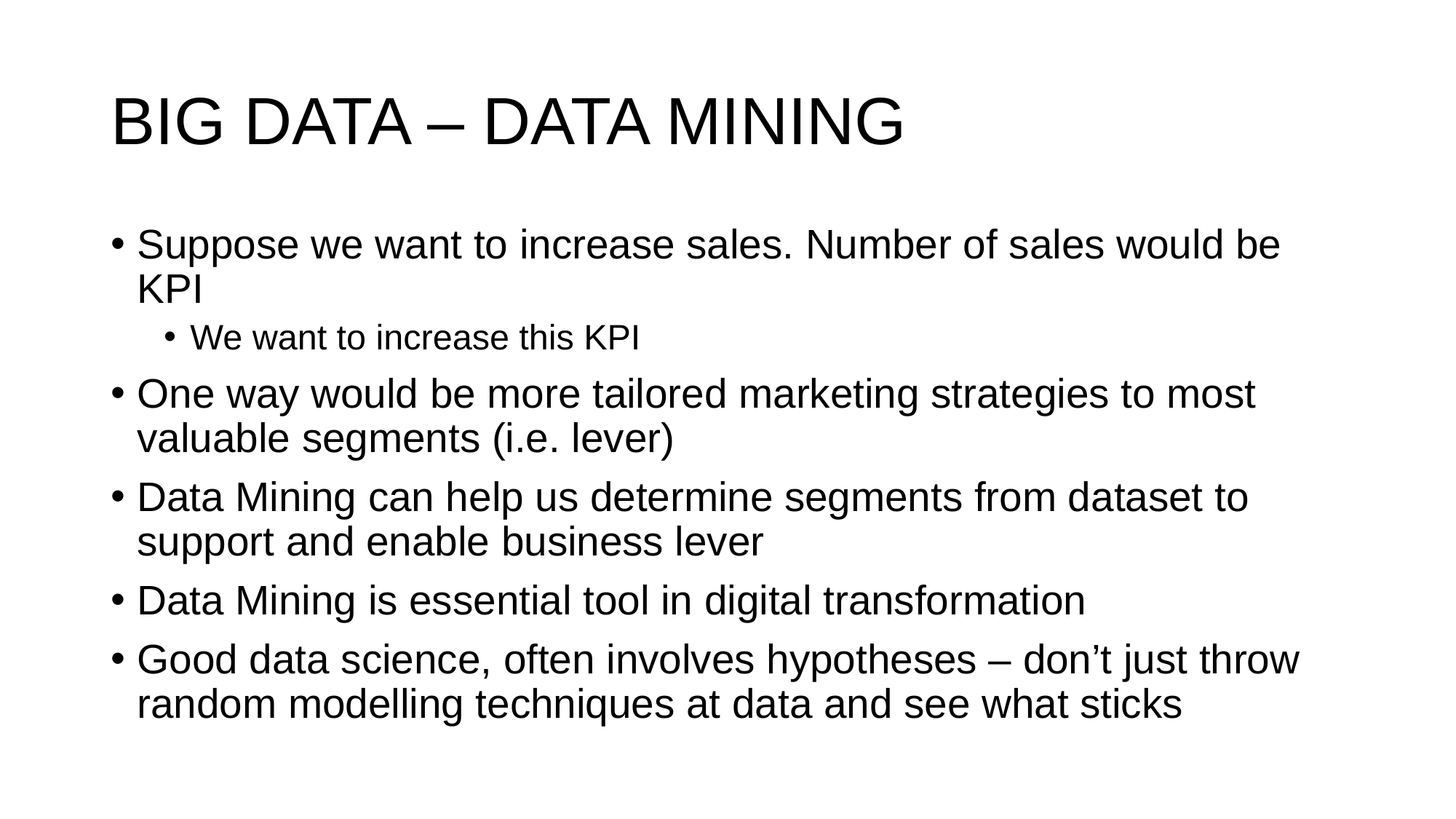

# BIG DATA – DATA MINING
Suppose we want to increase sales. Number of sales would be KPI
We want to increase this KPI
One way would be more tailored marketing strategies to most valuable segments (i.e. lever)
Data Mining can help us determine segments from dataset to support and enable business lever
Data Mining is essential tool in digital transformation
Good data science, often involves hypotheses – don’t just throw random modelling techniques at data and see what sticks